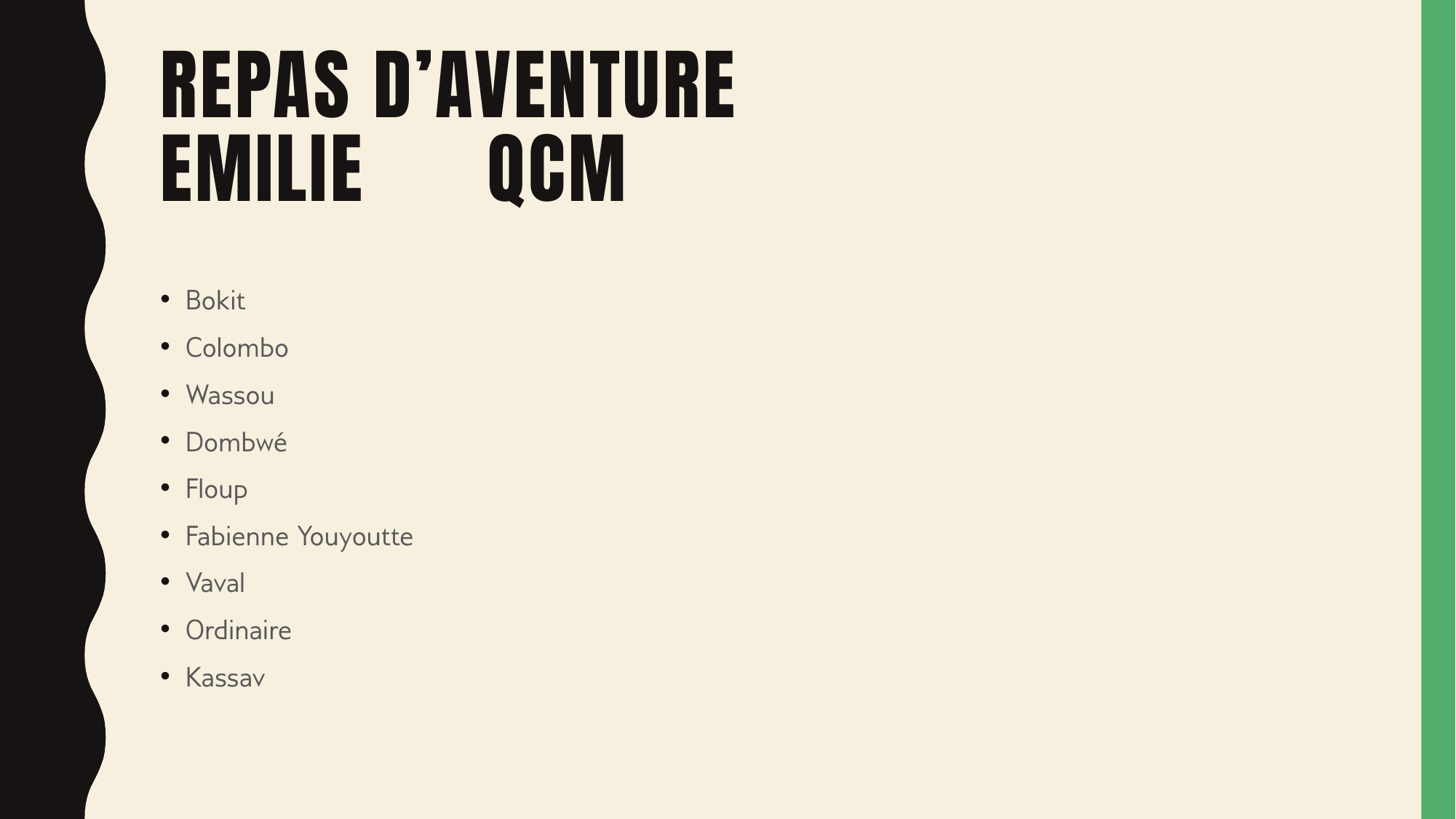

# Repas d’aventure emilie 	qcm
Bokit
Colombo
Wassou
Dombwé
Floup
Fabienne Youyoutte
Vaval
Ordinaire
Kassav